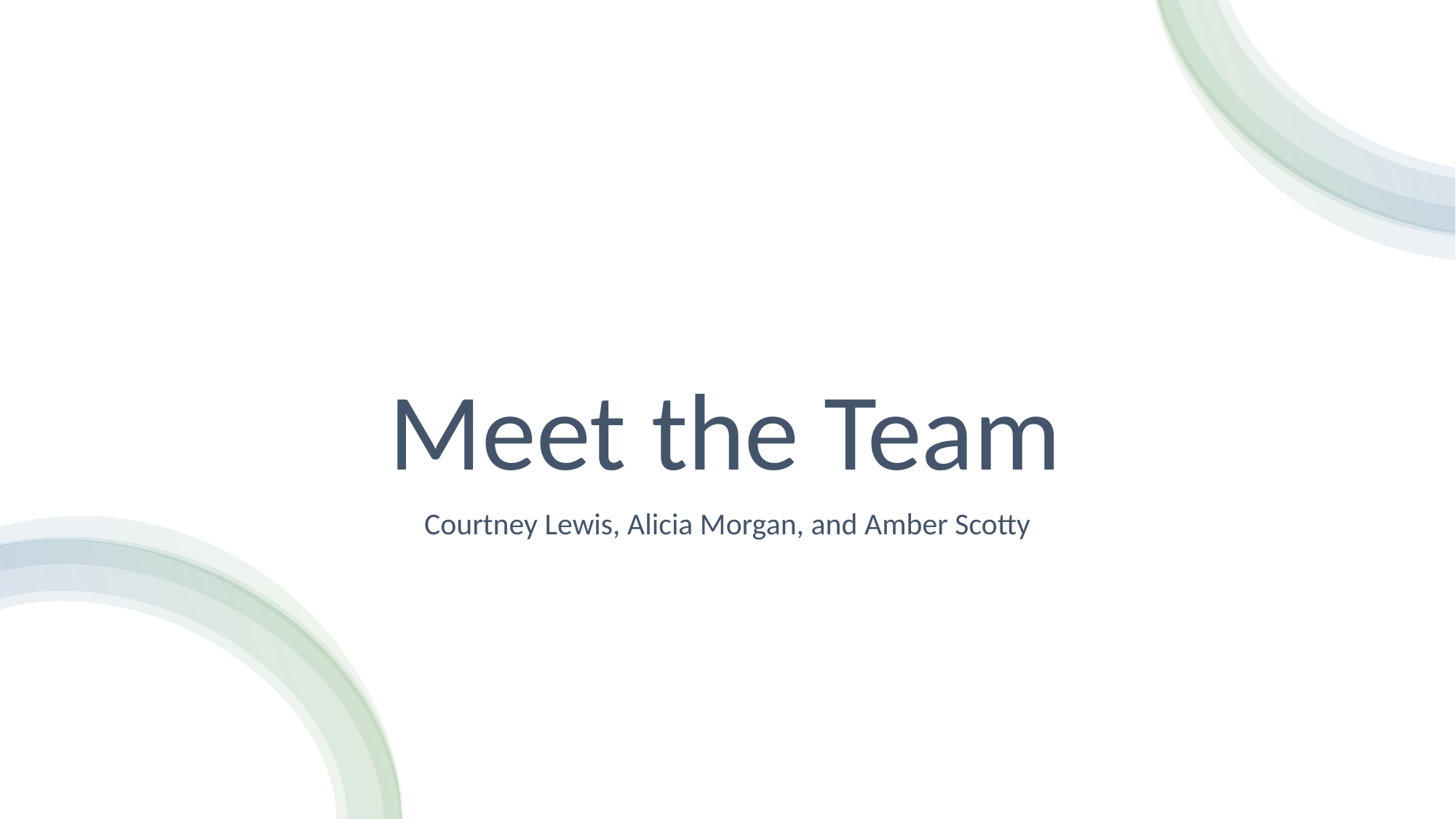

# Meet the Team
Courtney Lewis, Alicia Morgan, and Amber Scotty